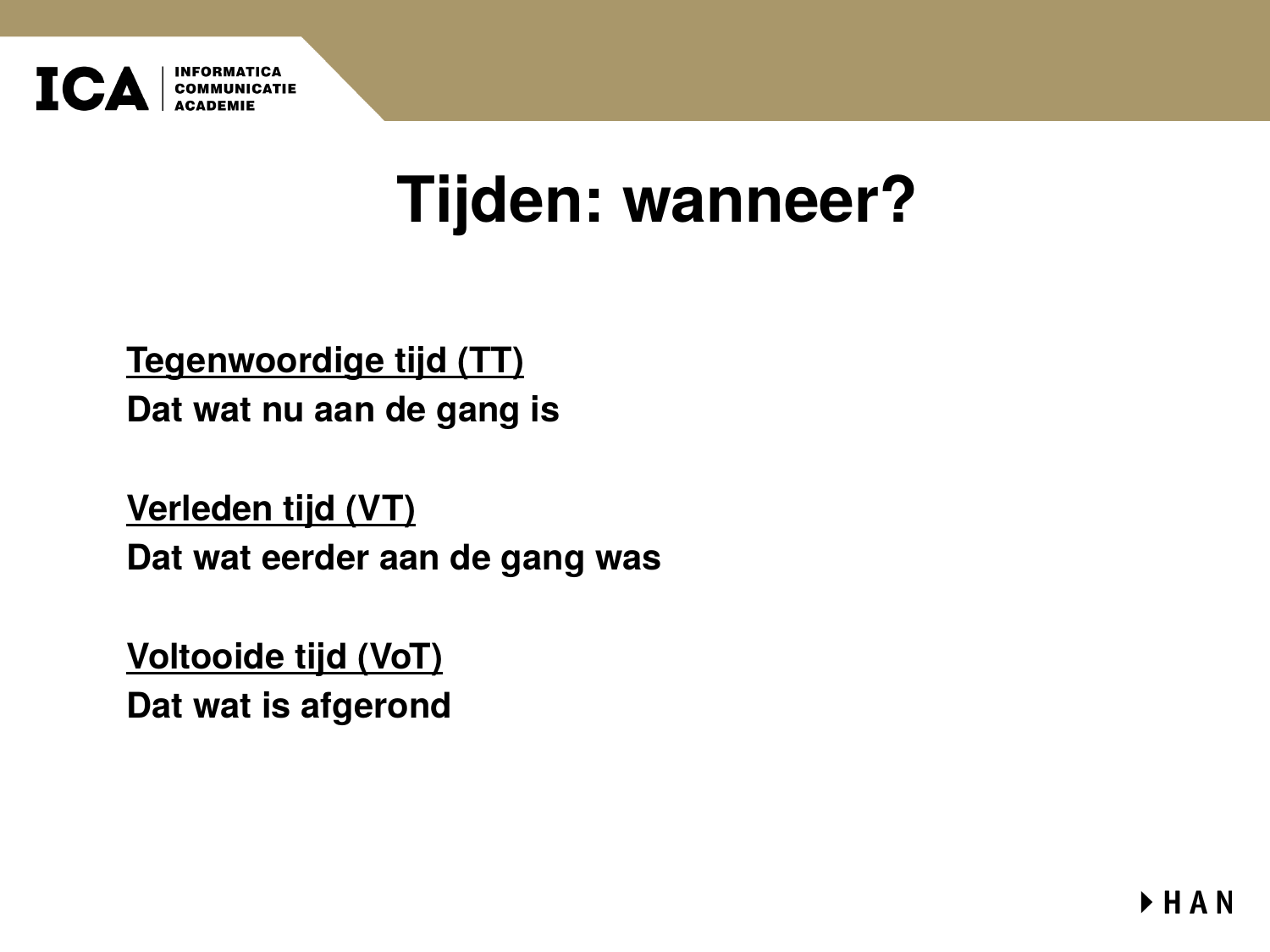

# Tijden: wanneer?

Tegenwoordige tijd (TT)
Dat wat nu aan de gang is

Verleden tijd (VT)
Dat wat eerder aan de gang was

Voltooide tijd (VoT)
Dat wat is afgerond